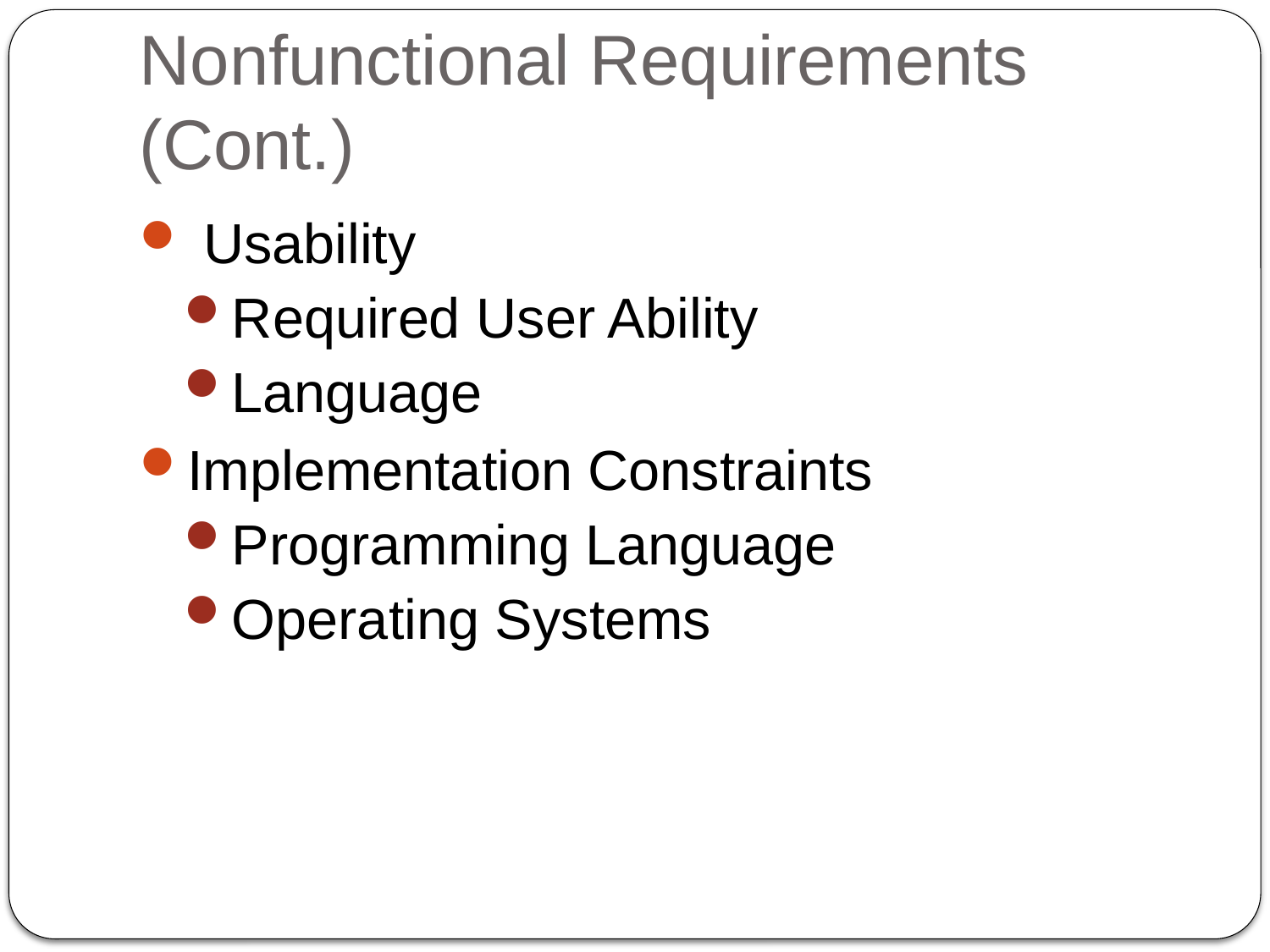

# Nonfunctional Requirements (Cont.)
 Usability
Required User Ability
Language
Implementation Constraints
Programming Language
Operating Systems